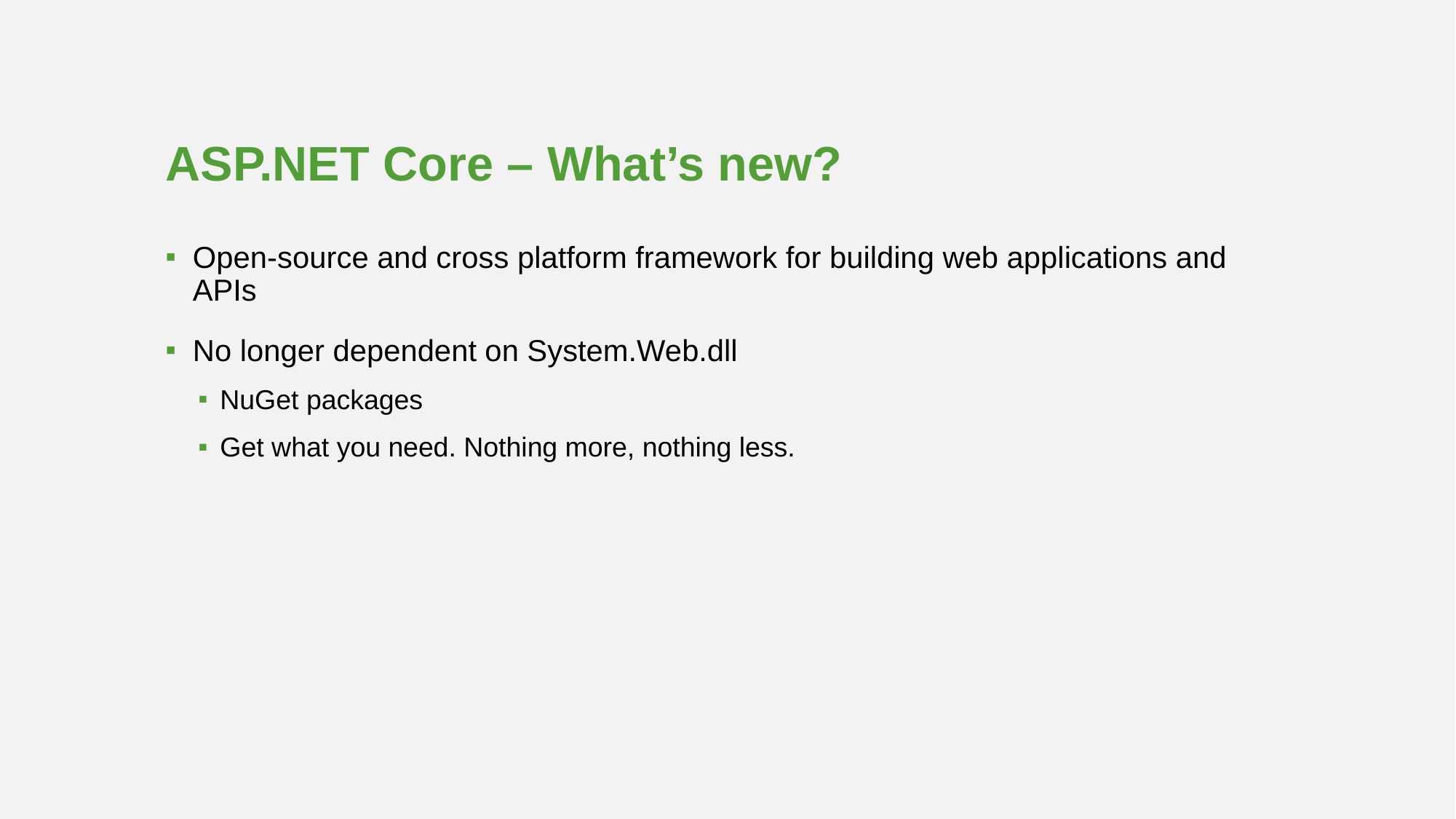

# ASP.NET Core – What’s new?
Open-source and cross platform framework for building web applications and APIs
No longer dependent on System.Web.dll
NuGet packages
Get what you need. Nothing more, nothing less.